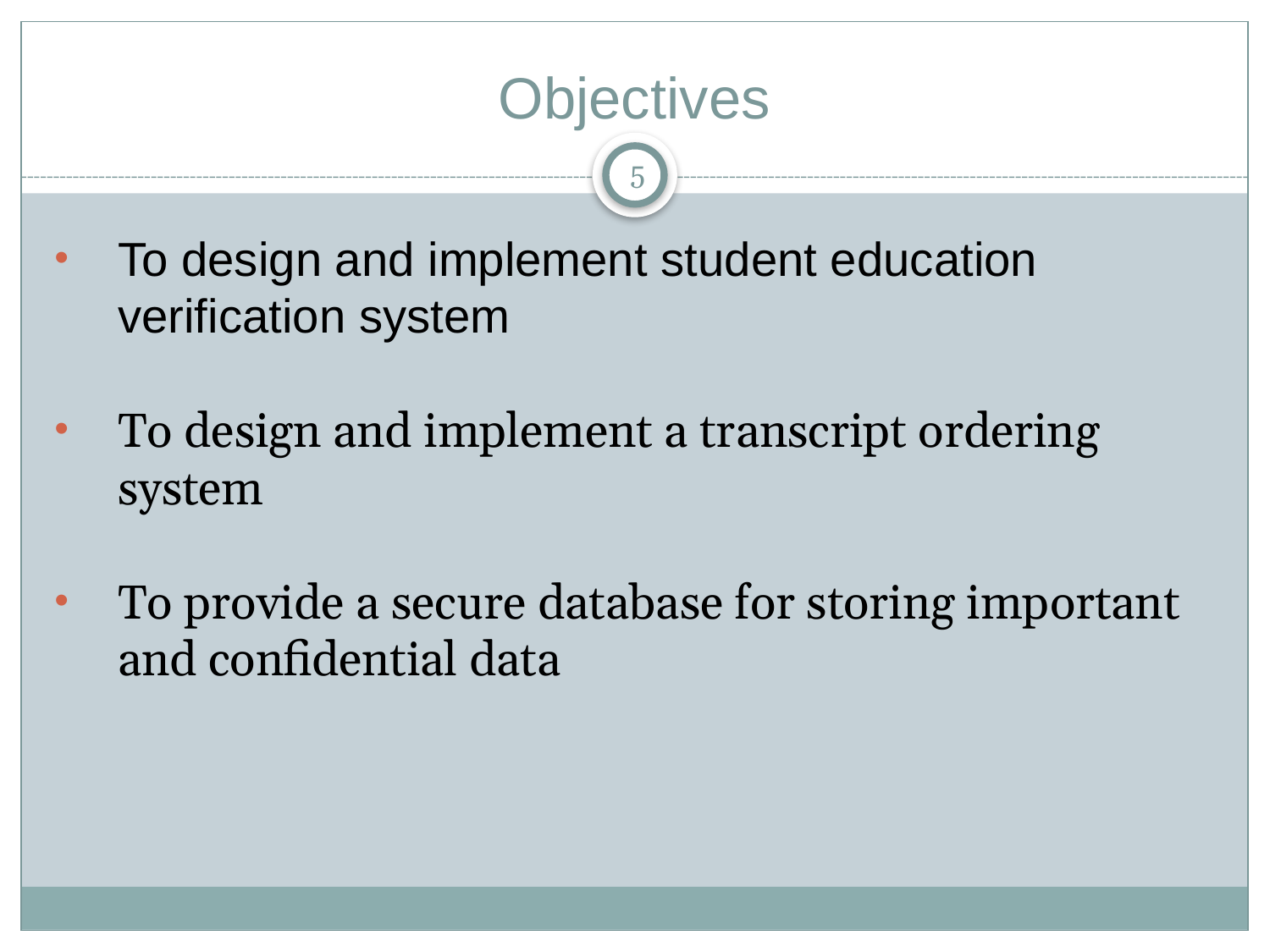

Objectives
5
To design and implement student education verification system

To design and implement a transcript ordering system

To provide a secure database for storing important and confidential data